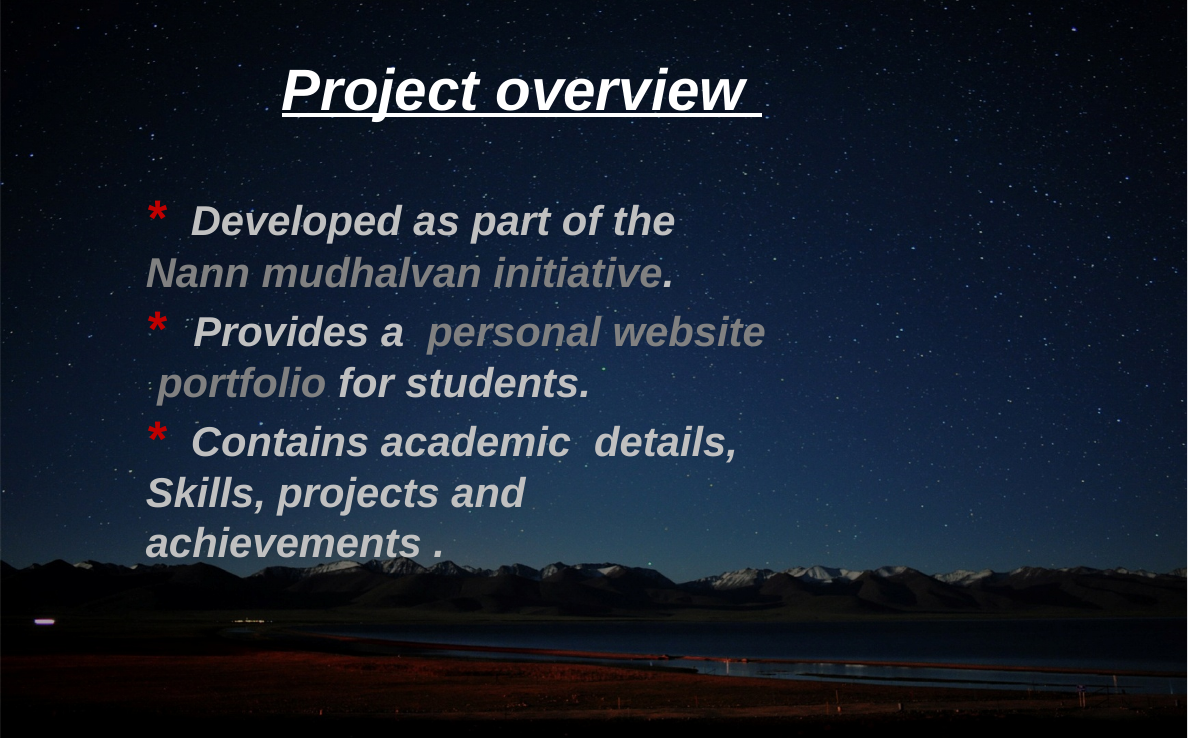

Project overview
*  Developed as part of the Nann mudhalvan initiative.
*  Provides a  personal website  portfolio for students.
*  Contains academic  details, Skills, projects and achievements .